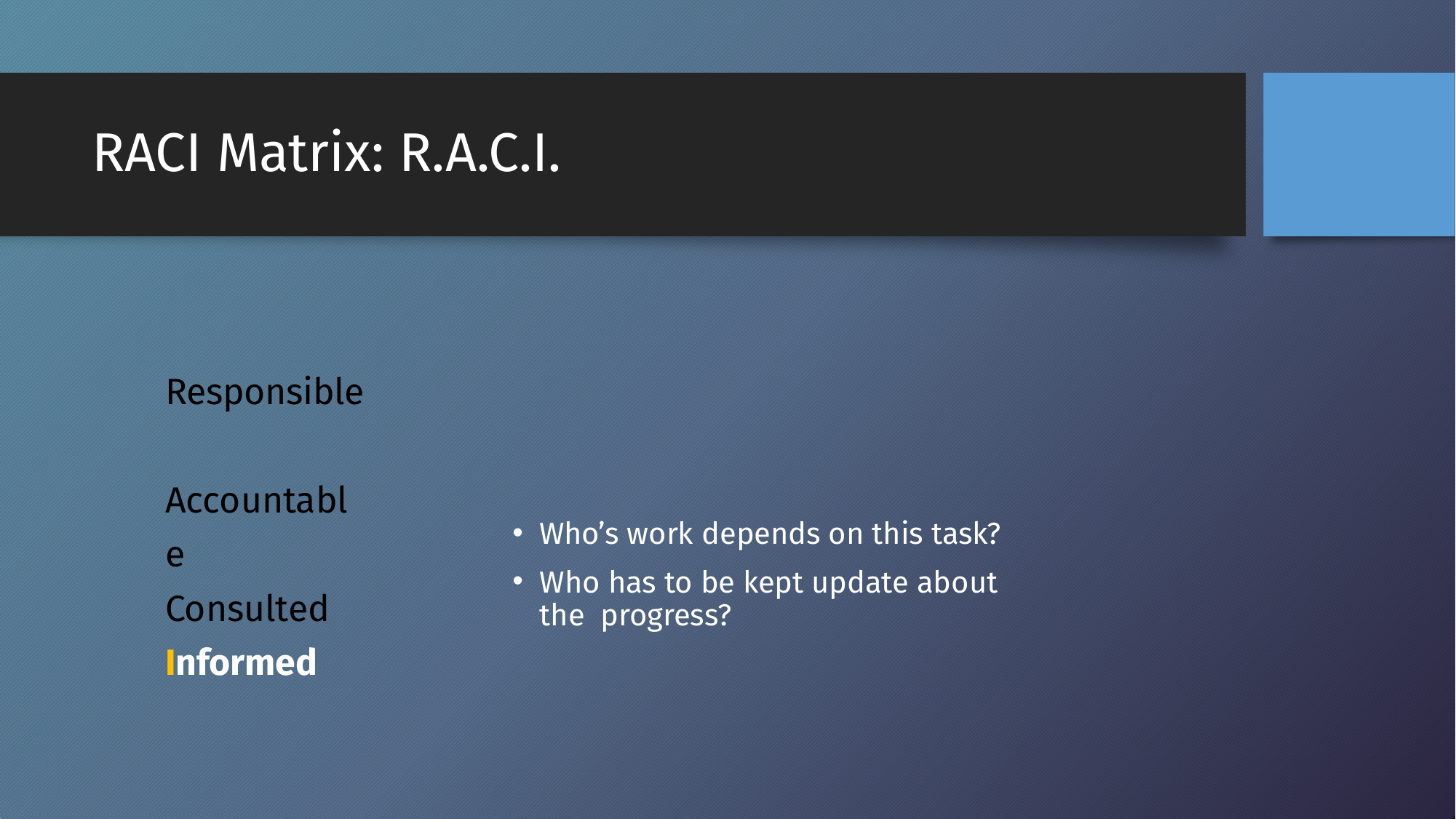

# RACI Matrix: R.A.C.I.
Responsible  Accountable  Consulted  Informed
Who’s work depends on this task?
Who has to be kept update about the  progress?